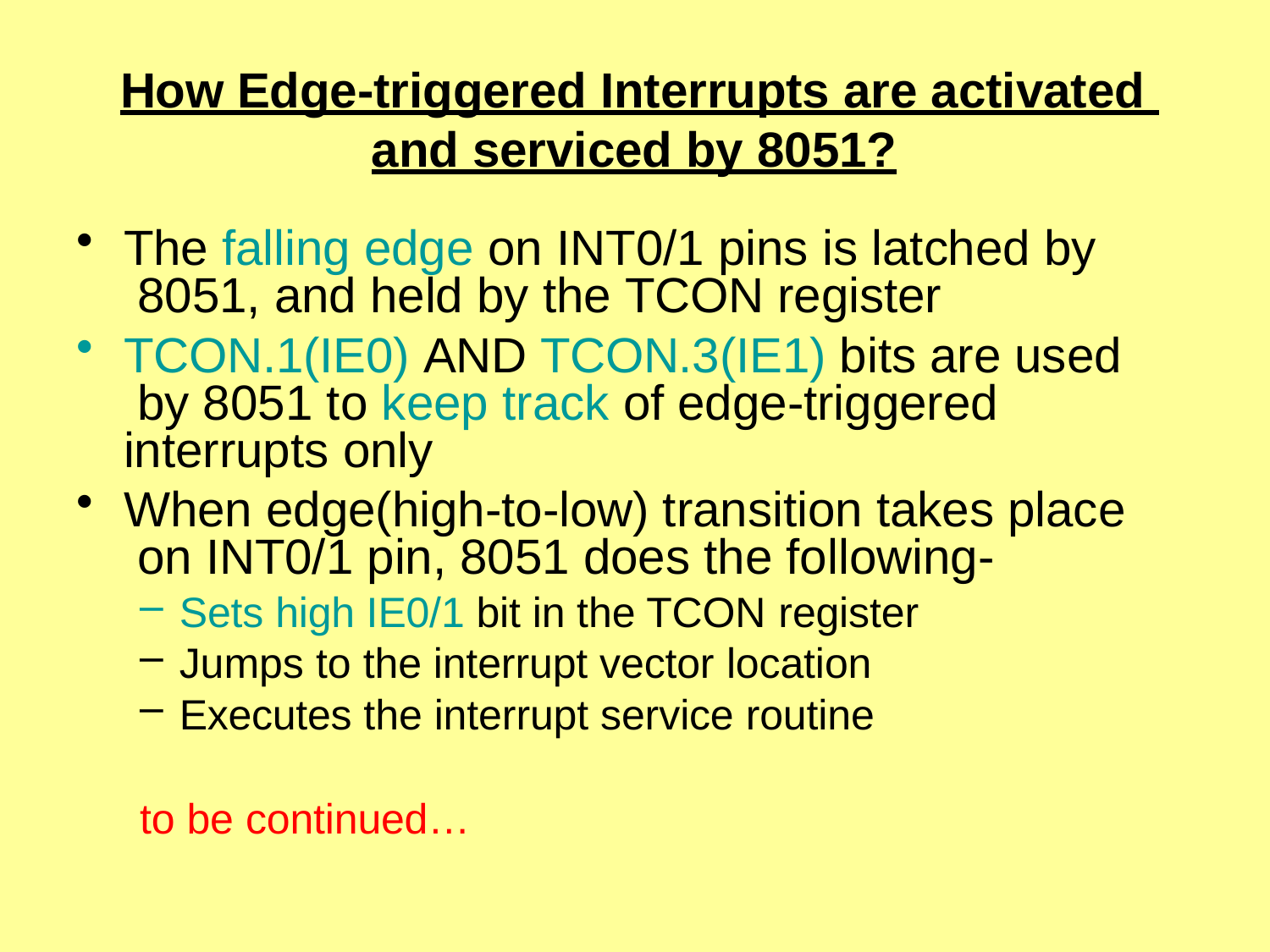

# How Edge-triggered Interrupts are activated  and serviced by 8051?
The falling edge on INT0/1 pins is latched by  8051, and held by the TCON register
TCON.1(IE0) AND TCON.3(IE1) bits are used  by 8051 to keep track of edge-triggered  interrupts only
When edge(high-to-low) transition takes place  on INT0/1 pin, 8051 does the following-
Sets high IE0/1 bit in the TCON register
Jumps to the interrupt vector location
Executes the interrupt service routine

to be continued…